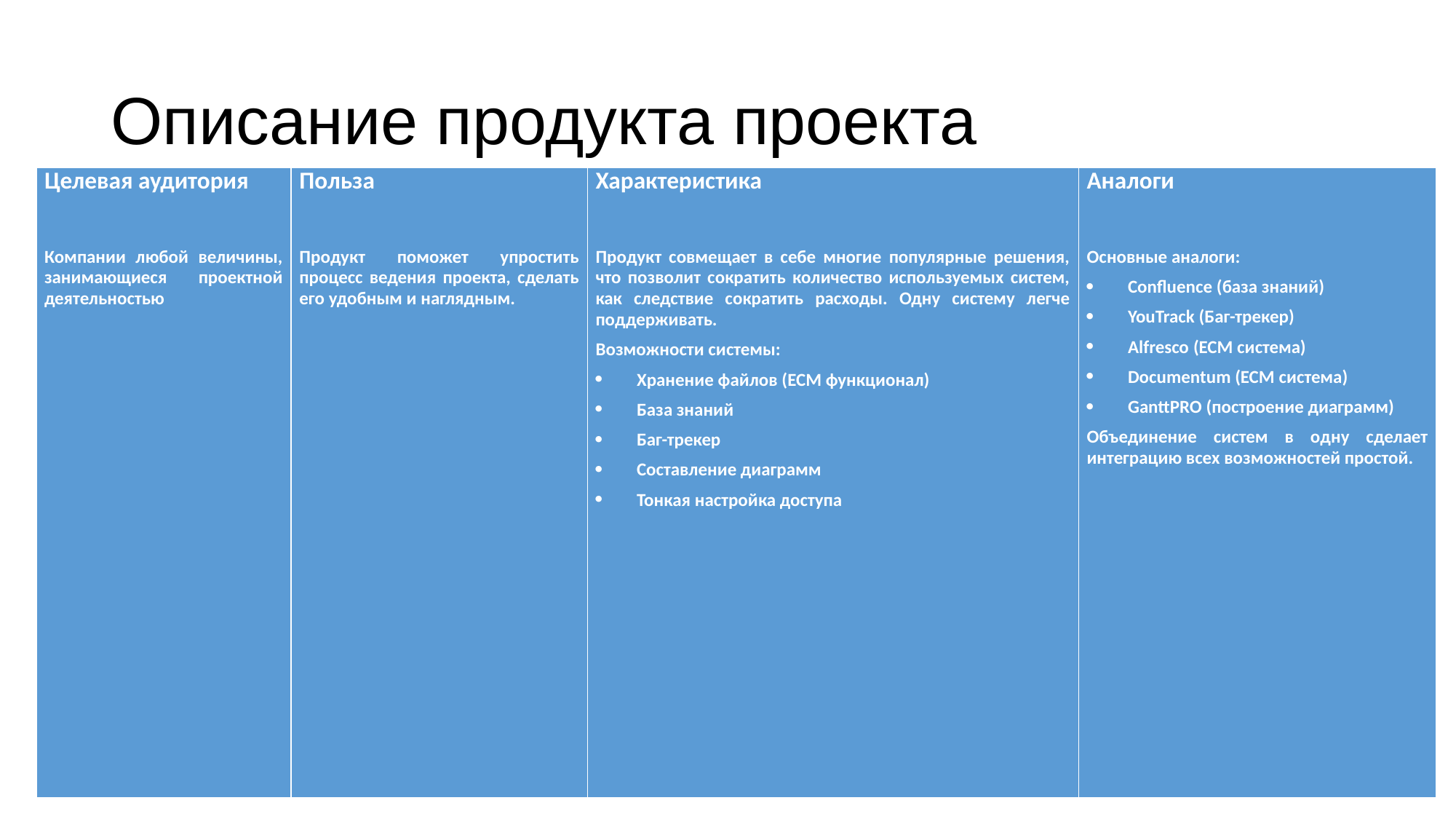

# Описание продукта проекта
| Целевая аудитория   Компании любой величины, занимающиеся проектной деятельностью | Польза   Продукт поможет упростить процесс ведения проекта, сделать его удобным и наглядным. | Характеристика   Продукт совмещает в себе многие популярные решения, что позволит сократить количество используемых систем, как следствие сократить расходы. Одну систему легче поддерживать. Возможности системы: Хранение файлов (ECM функционал) База знаний Баг-трекер Составление диаграмм Тонкая настройка доступа | Аналоги   Основные аналоги: Confluence (база знаний) YouTrack (Баг-трекер) Alfresco (ECM система) Documentum (ECM система) GanttPRO (построение диаграмм) Объединение систем в одну сделает интеграцию всех возможностей простой. |
| --- | --- | --- | --- |